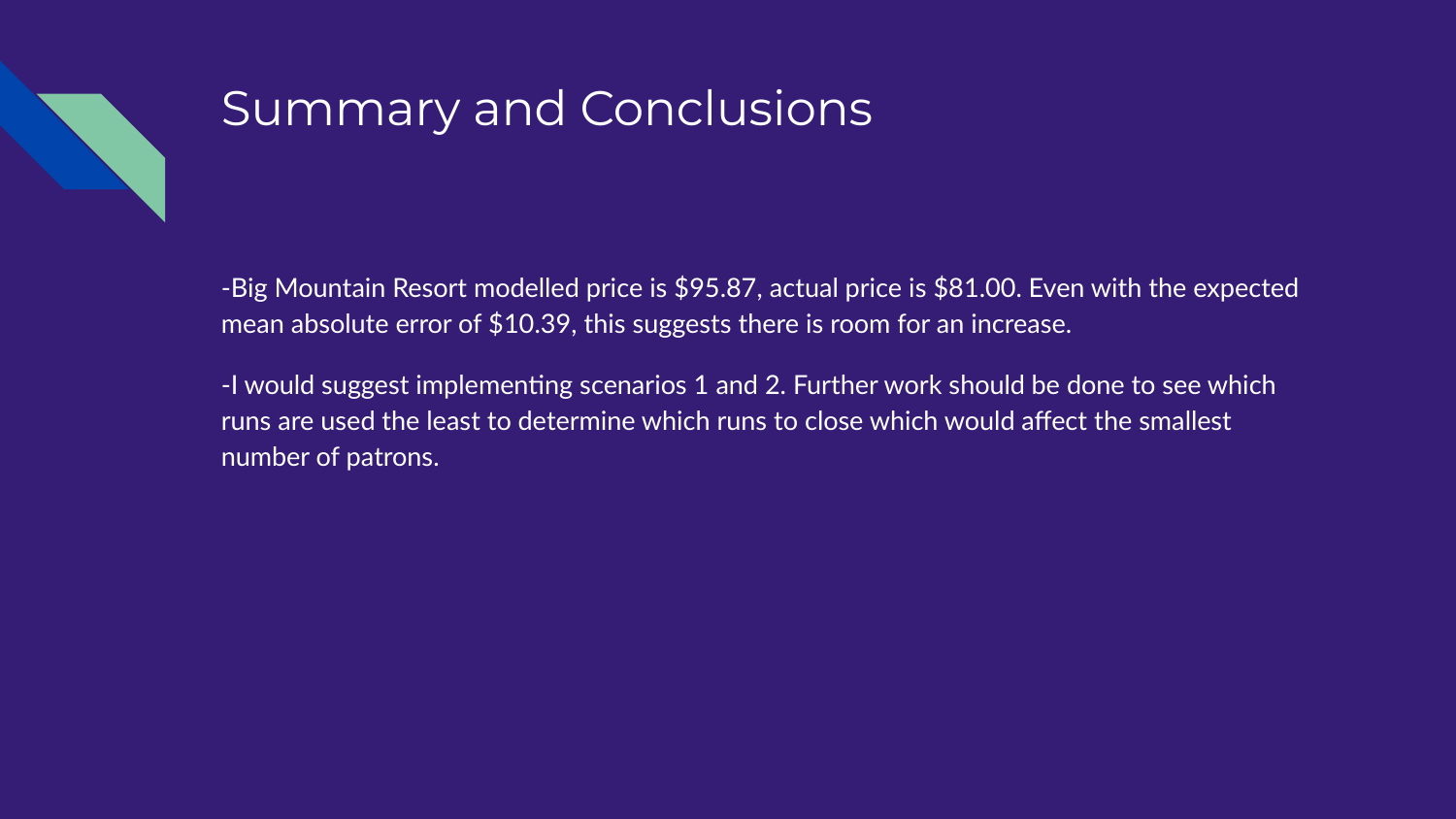

# Summary and Conclusions
-Big Mountain Resort modelled price is $95.87, actual price is $81.00. Even with the expected mean absolute error of $10.39, this suggests there is room for an increase.
-I would suggest implementing scenarios 1 and 2. Further work should be done to see which runs are used the least to determine which runs to close which would affect the smallest number of patrons.